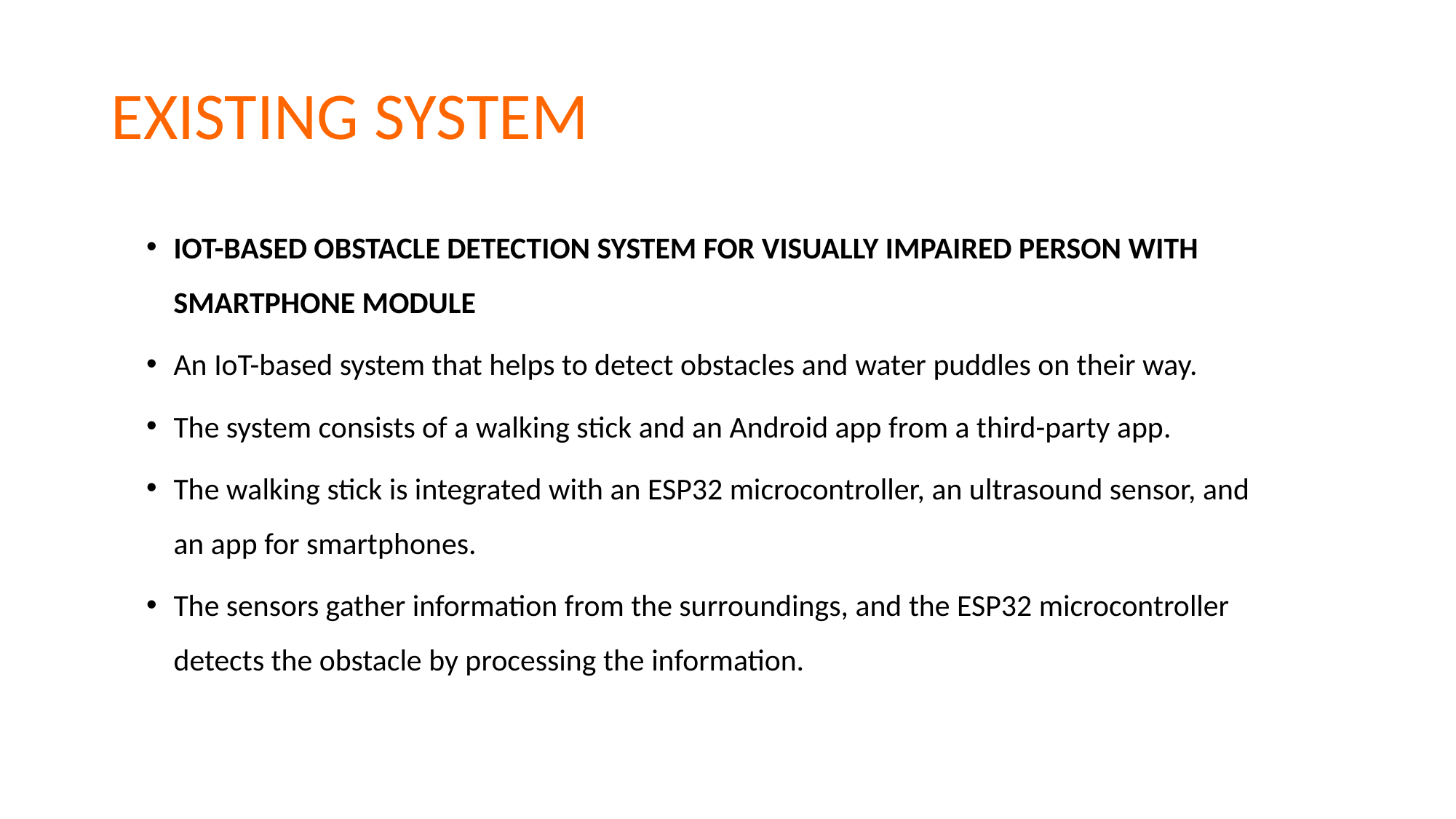

# EXISTING SYSTEM
IOT-BASED OBSTACLE DETECTION SYSTEM FOR VISUALLY IMPAIRED PERSON WITH SMARTPHONE MODULE
An IoT-based system that helps to detect obstacles and water puddles on their way.
The system consists of a walking stick and an Android app from a third-party app.
The walking stick is integrated with an ESP32 microcontroller, an ultrasound sensor, and an app for smartphones.
The sensors gather information from the surroundings, and the ESP32 microcontroller detects the obstacle by processing the information.